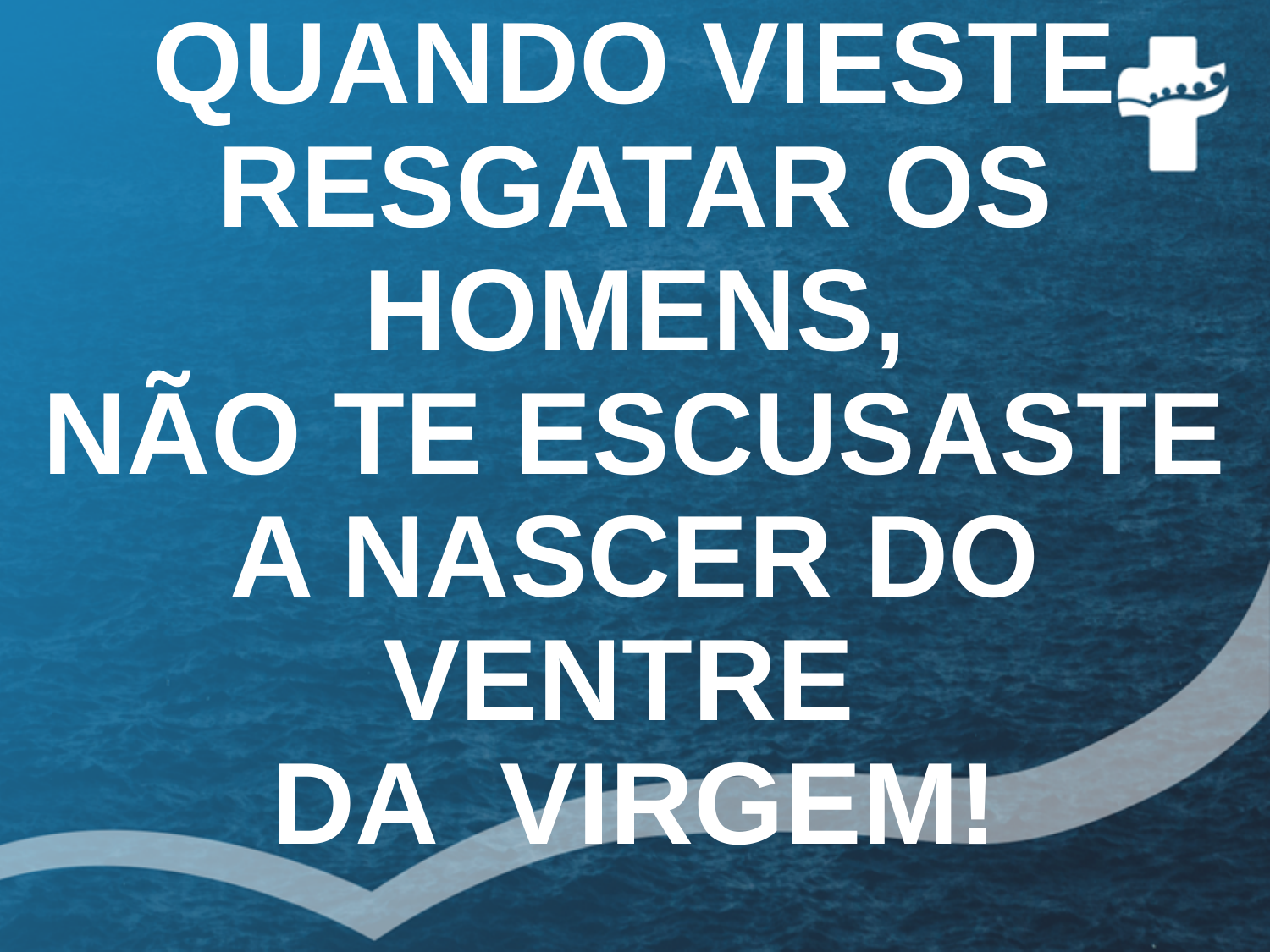

# QUANDO VIESTE RESGATAR OS HOMENS, NÃO TE ESCUSASTE A NASCER DO VENTRE DA  VIRGEM!